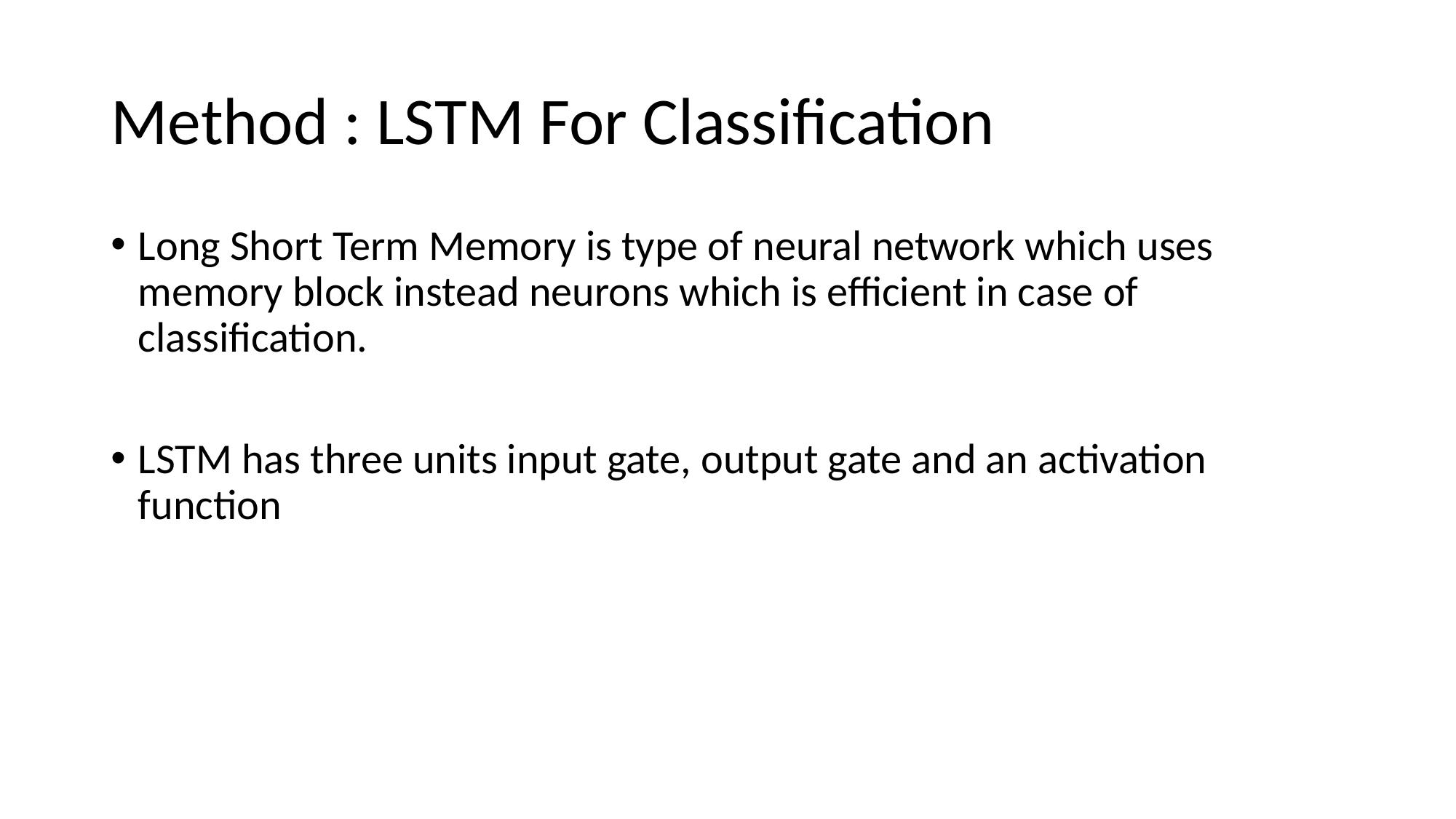

# Method : LSTM For Classification
Long Short Term Memory is type of neural network which uses memory block instead neurons which is efficient in case of classification.

LSTM has three units input gate, output gate and an activation function